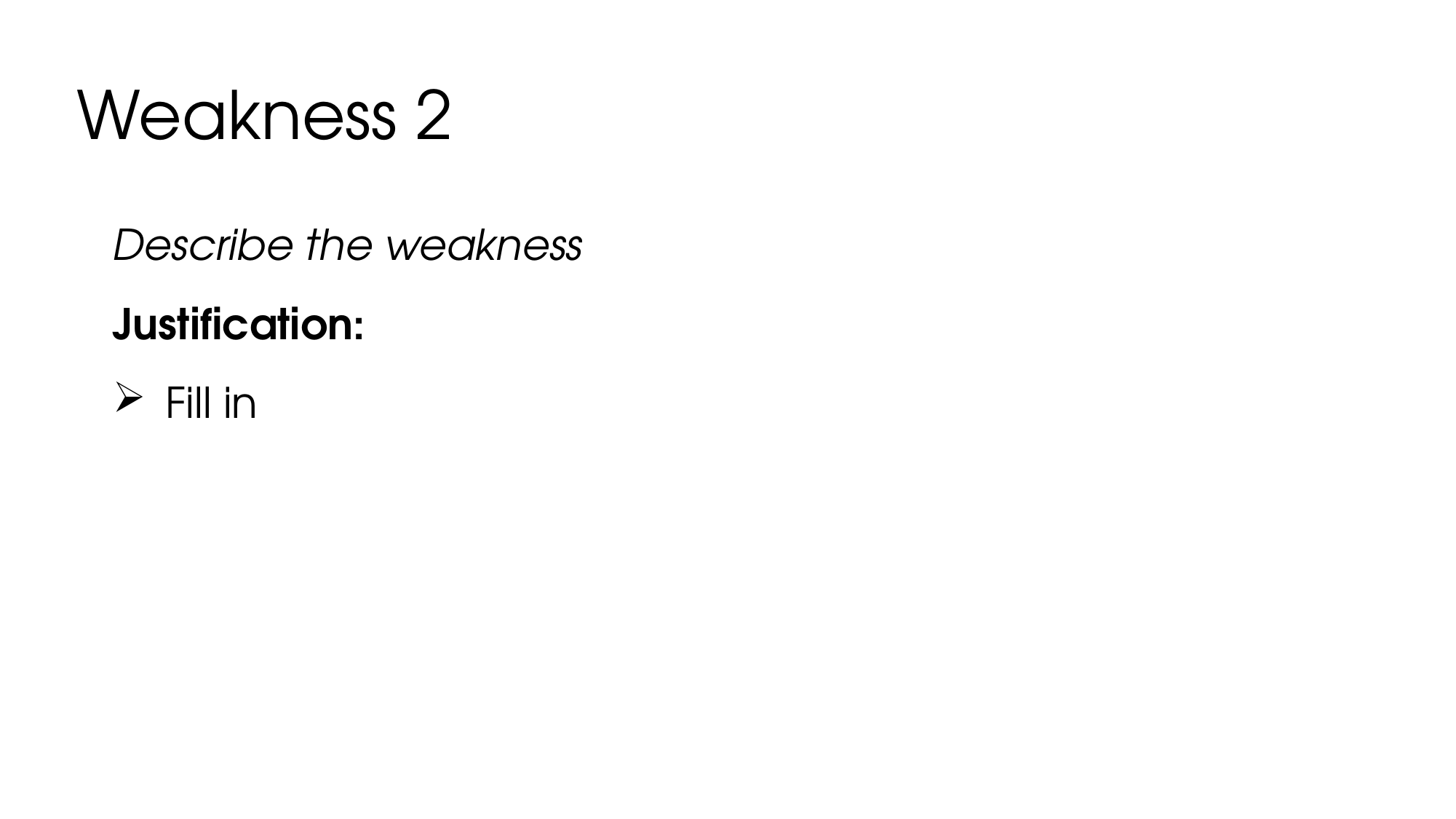

# Weakness 2
Describe the weakness
Justification:
Fill in